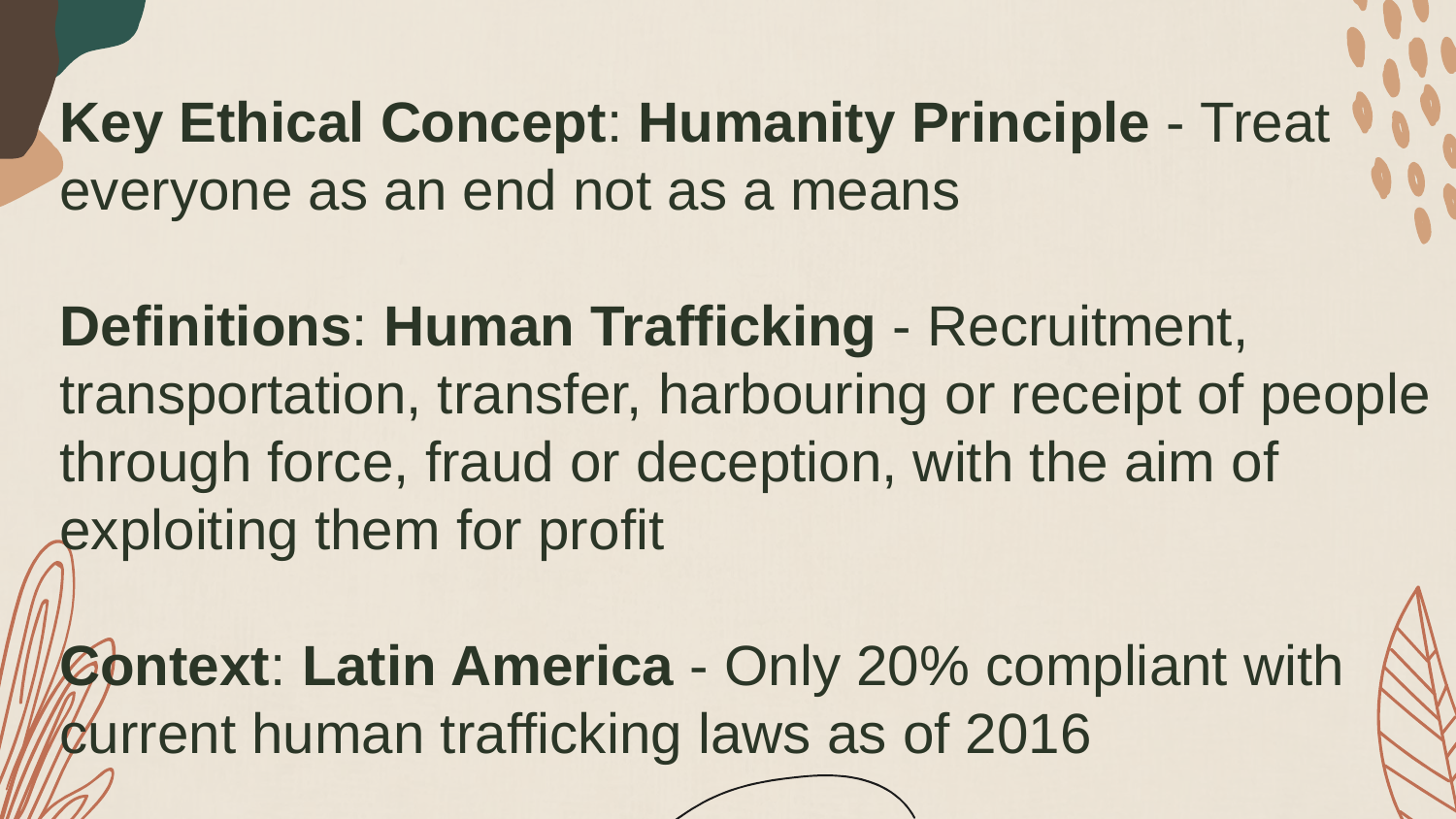

Key Ethical Concept: Humanity Principle - Treat everyone as an end not as a means

Definitions: Human Trafficking - Recruitment, transportation, transfer, harbouring or receipt of people through force, fraud or deception, with the aim of exploiting them for profit

Context: Latin America - Only 20% compliant with current human trafficking laws as of 2016